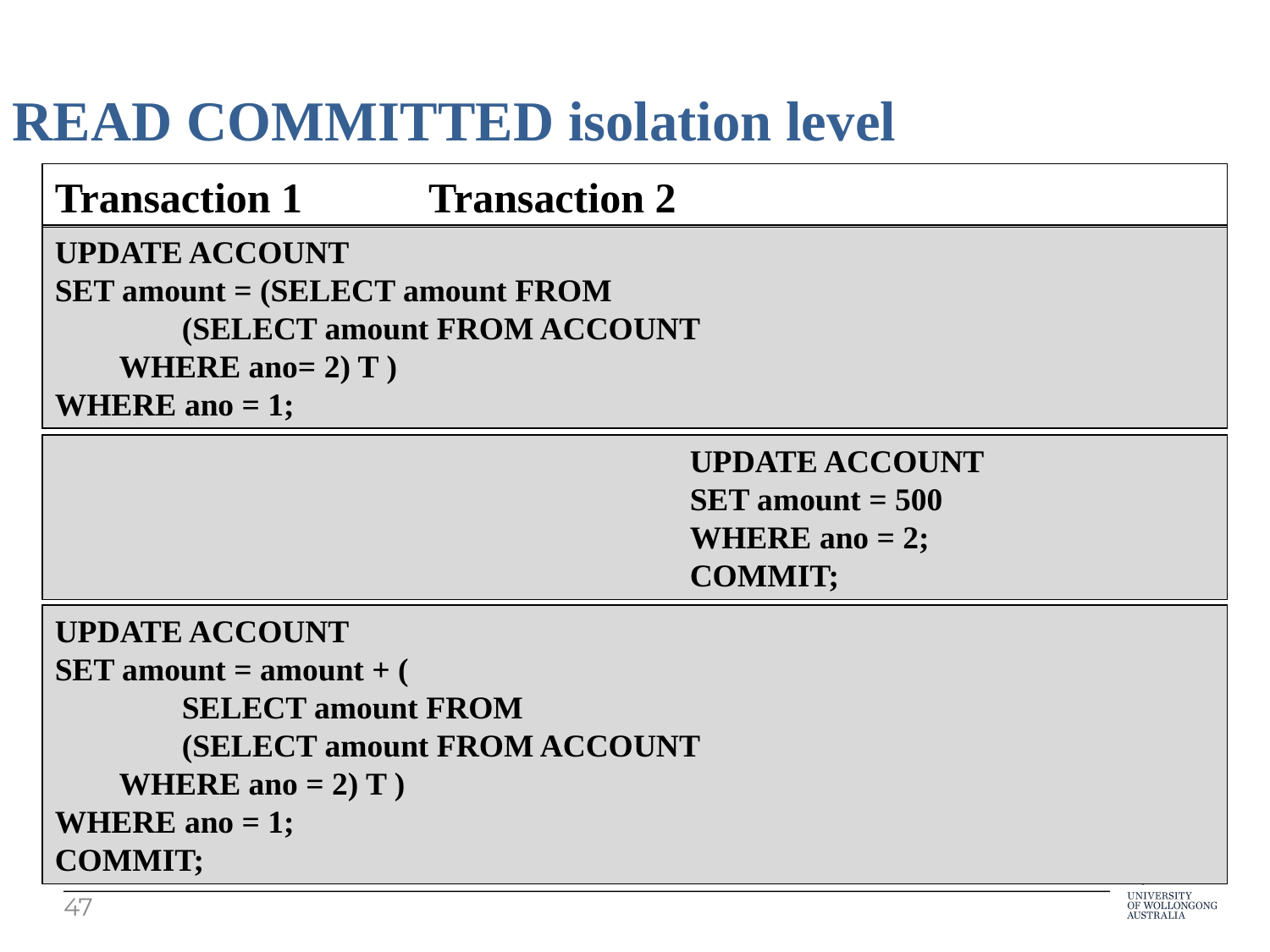

READ COMMITTED isolation level
Transaction 1            Transaction 2
UPDATE ACCOUNT
SET amount = (SELECT amount FROM
	(SELECT amount FROM ACCOUNT
        WHERE ano= 2) T )
WHERE ano = 1;
					UPDATE ACCOUNT
					SET amount = 500
					WHERE ano = 2;
					COMMIT;
UPDATE ACCOUNT
SET amount = amount + (
	SELECT amount FROM
	(SELECT amount FROM ACCOUNT
        WHERE ano = 2) T )
WHERE ano = 1;
COMMIT;
47